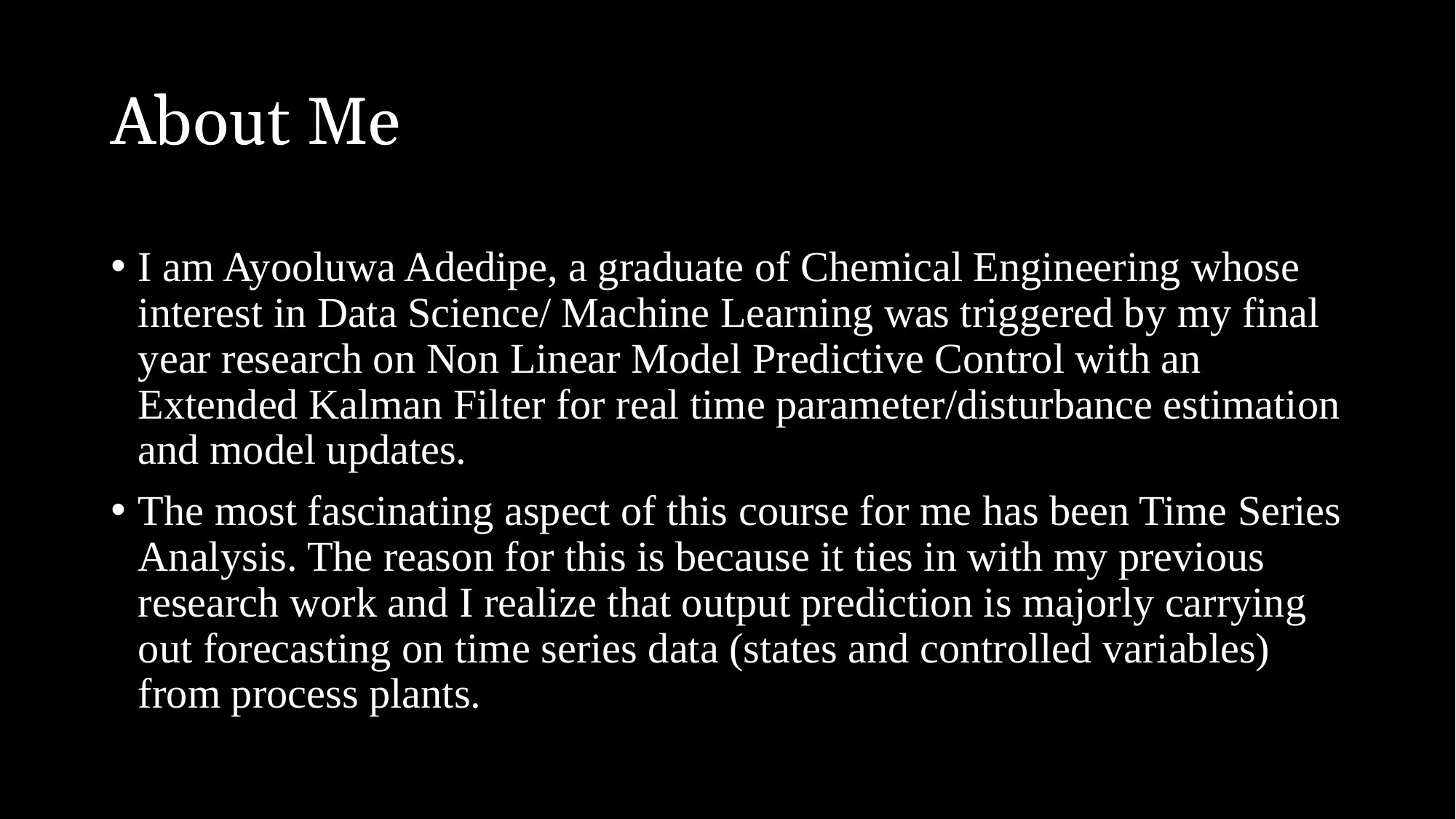

# About Me
I am Ayooluwa Adedipe, a graduate of Chemical Engineering whose interest in Data Science/ Machine Learning was triggered by my final year research on Non Linear Model Predictive Control with an Extended Kalman Filter for real time parameter/disturbance estimation and model updates.
The most fascinating aspect of this course for me has been Time Series Analysis. The reason for this is because it ties in with my previous research work and I realize that output prediction is majorly carrying out forecasting on time series data (states and controlled variables) from process plants.